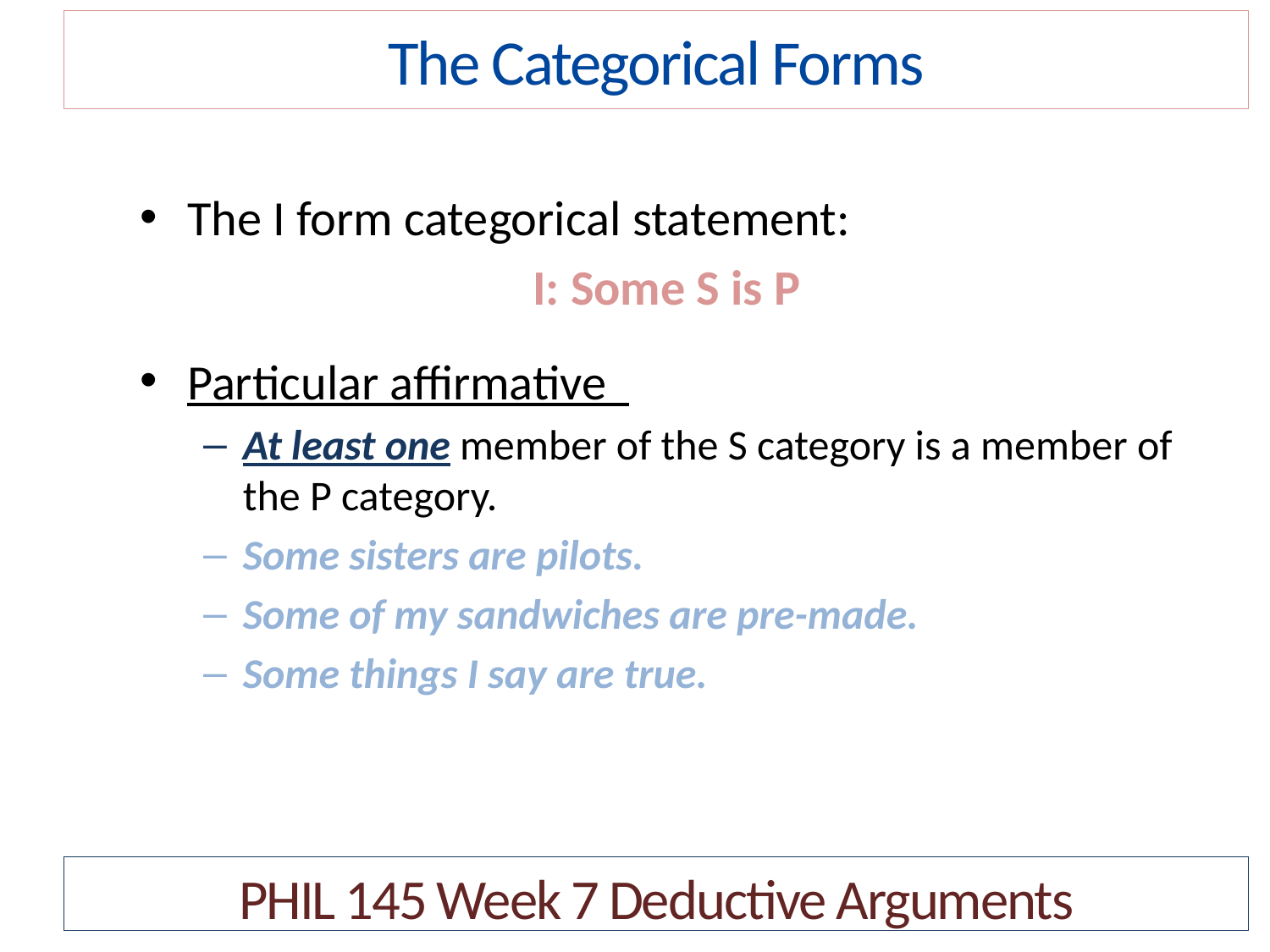

The Categorical Forms
The I form categorical statement:
I: Some S is P

Particular affirmative
At least one member of the S category is a member of the P category.
Some sisters are pilots.
Some of my sandwiches are pre-made.
Some things I say are true.

PHIL 145 Week 7 Deductive Arguments